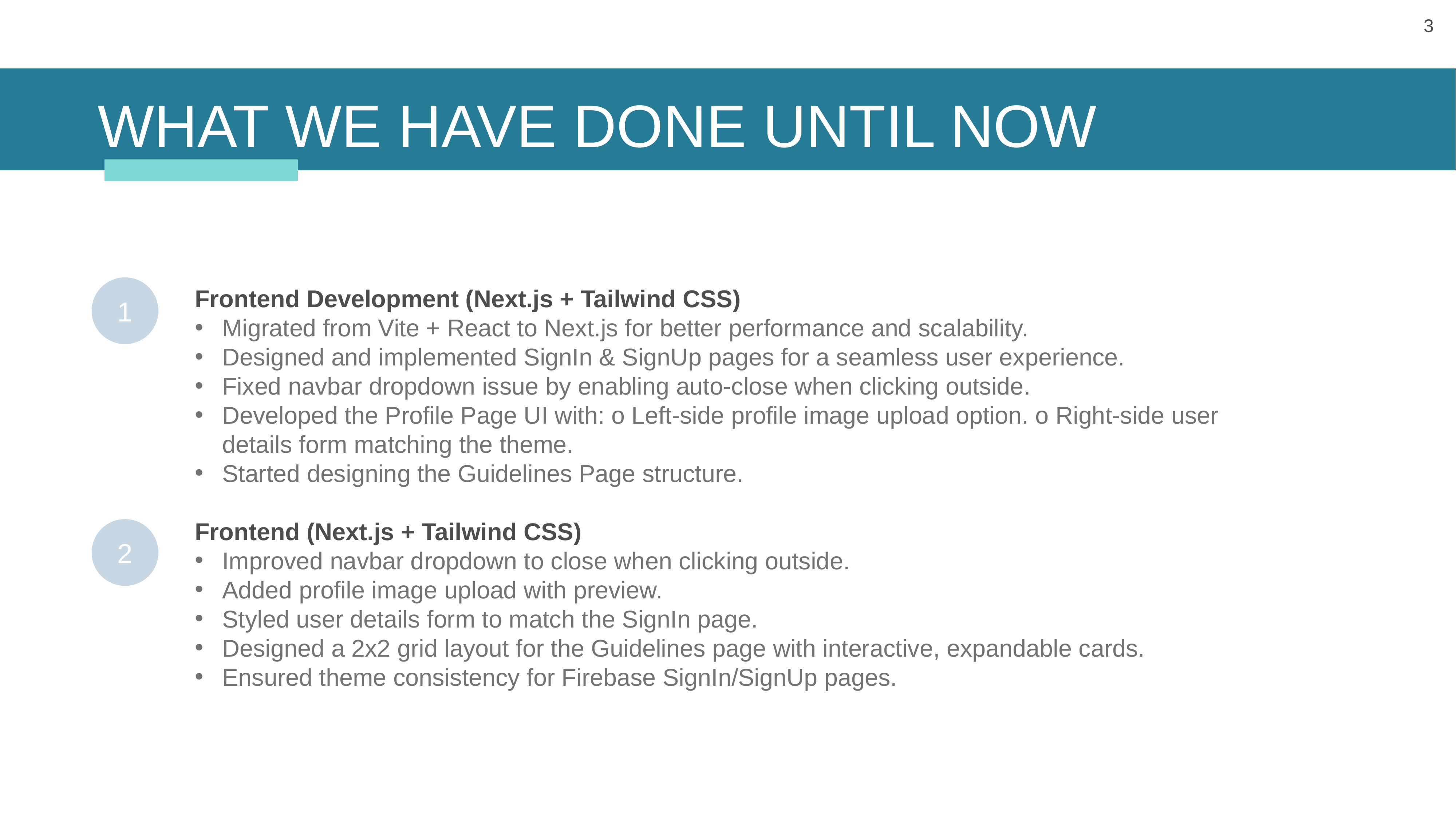

WHAT WE HAVE DONE UNTIL NOW

1
Frontend Development (Next.js + Tailwind CSS)
Migrated from Vite + React to Next.js for better performance and scalability.
Designed and implemented SignIn & SignUp pages for a seamless user experience.
Fixed navbar dropdown issue by enabling auto-close when clicking outside.
Developed the Profile Page UI with: o Left-side profile image upload option. o Right-side user details form matching the theme.
Started designing the Guidelines Page structure.

Frontend (Next.js + Tailwind CSS)
Improved navbar dropdown to close when clicking outside.
Added profile image upload with preview.
Styled user details form to match the SignIn page.
Designed a 2x2 grid layout for the Guidelines page with interactive, expandable cards.
Ensured theme consistency for Firebase SignIn/SignUp pages.
2